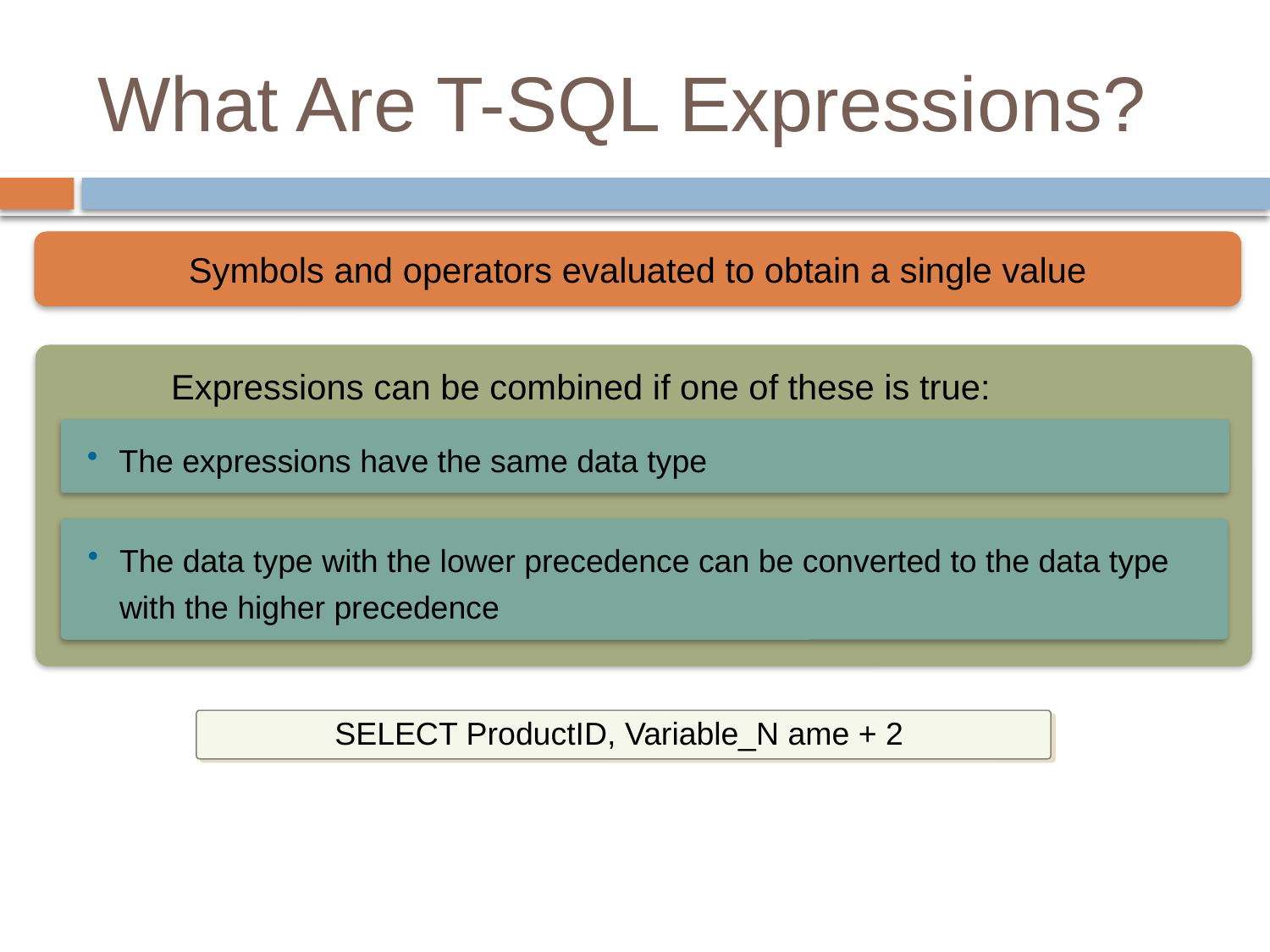

# What Are T-SQL Expressions?
Symbols and operators evaluated to obtain a single value

Expressions can be combined if one of these is true:
The expressions have the same data type
The data type with the lower precedence can be converted to the data type with the higher precedence
SELECT ProductID, Variable_N ame + 2